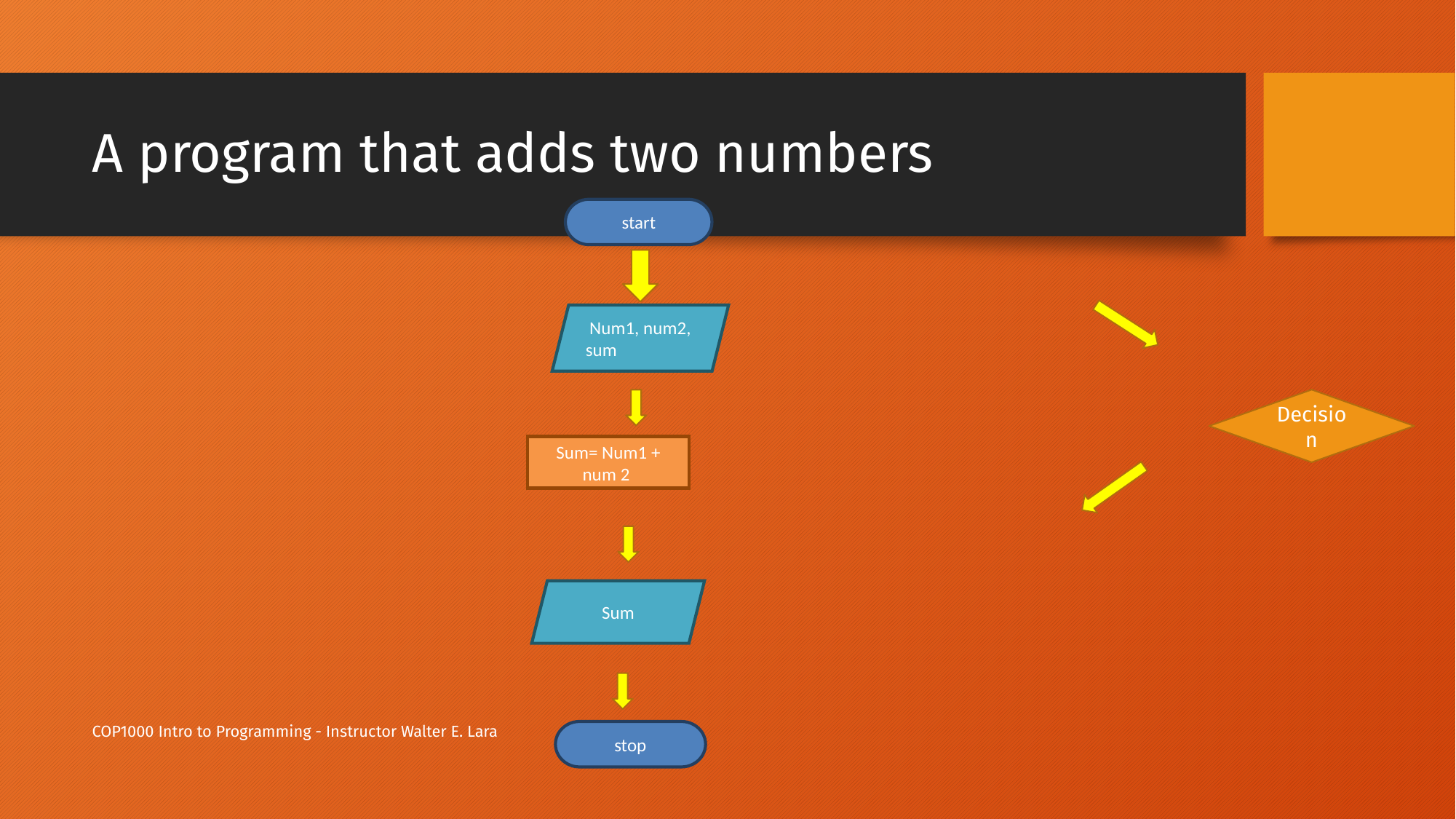

# A program that adds two numbers

start

Num1, num2, sum

Decision
Sum= Num1 + num 2

Sum

COP1000 Intro to Programming - Instructor Walter E. Lara
stop